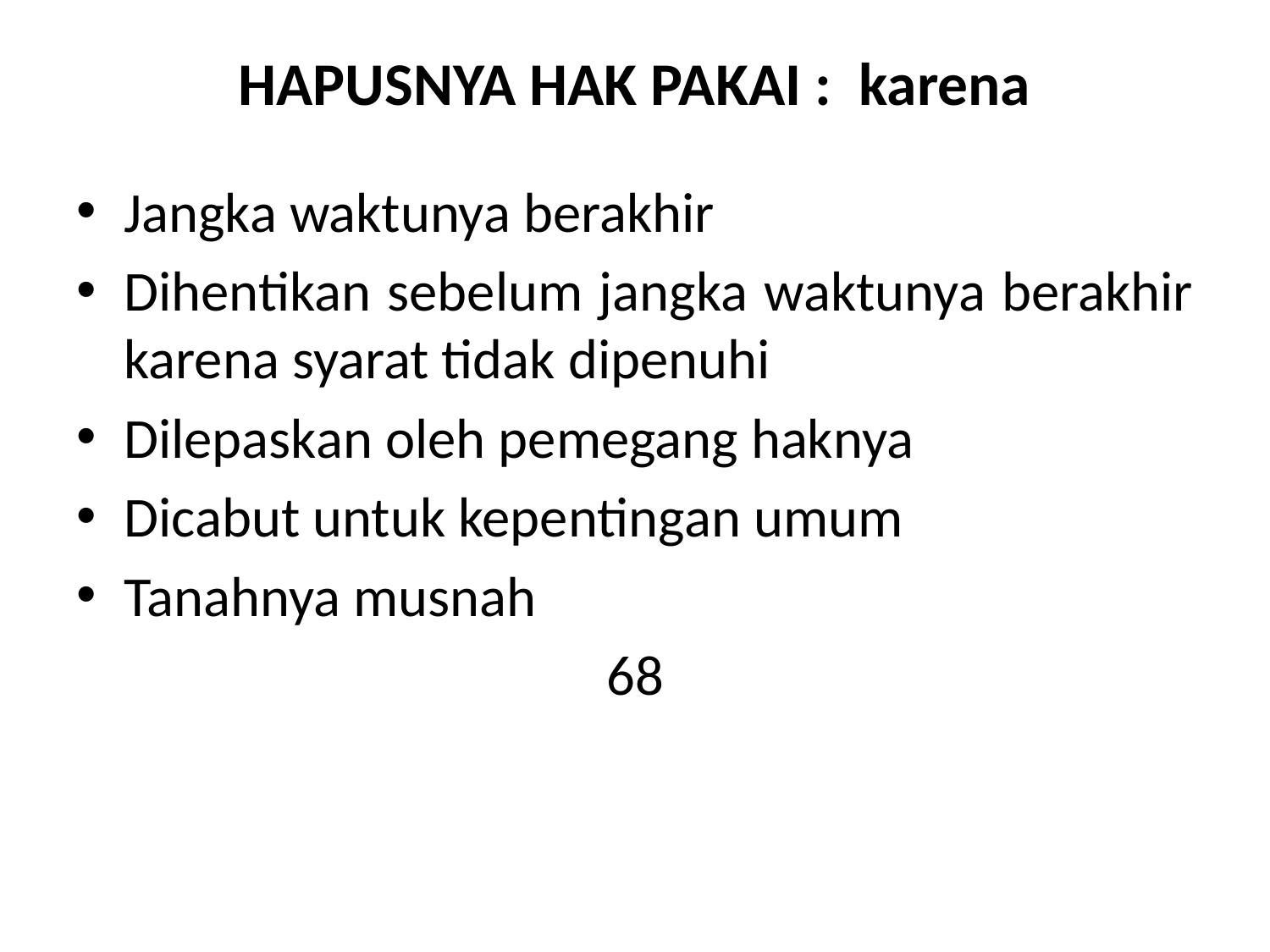

# HAPUSNYA HAK PAKAI :  karena
Jangka waktunya berakhir
Dihentikan sebelum jangka waktunya berakhir karena syarat tidak dipenuhi
Dilepaskan oleh pemegang haknya
Dicabut untuk kepentingan umum
Tanahnya musnah
68